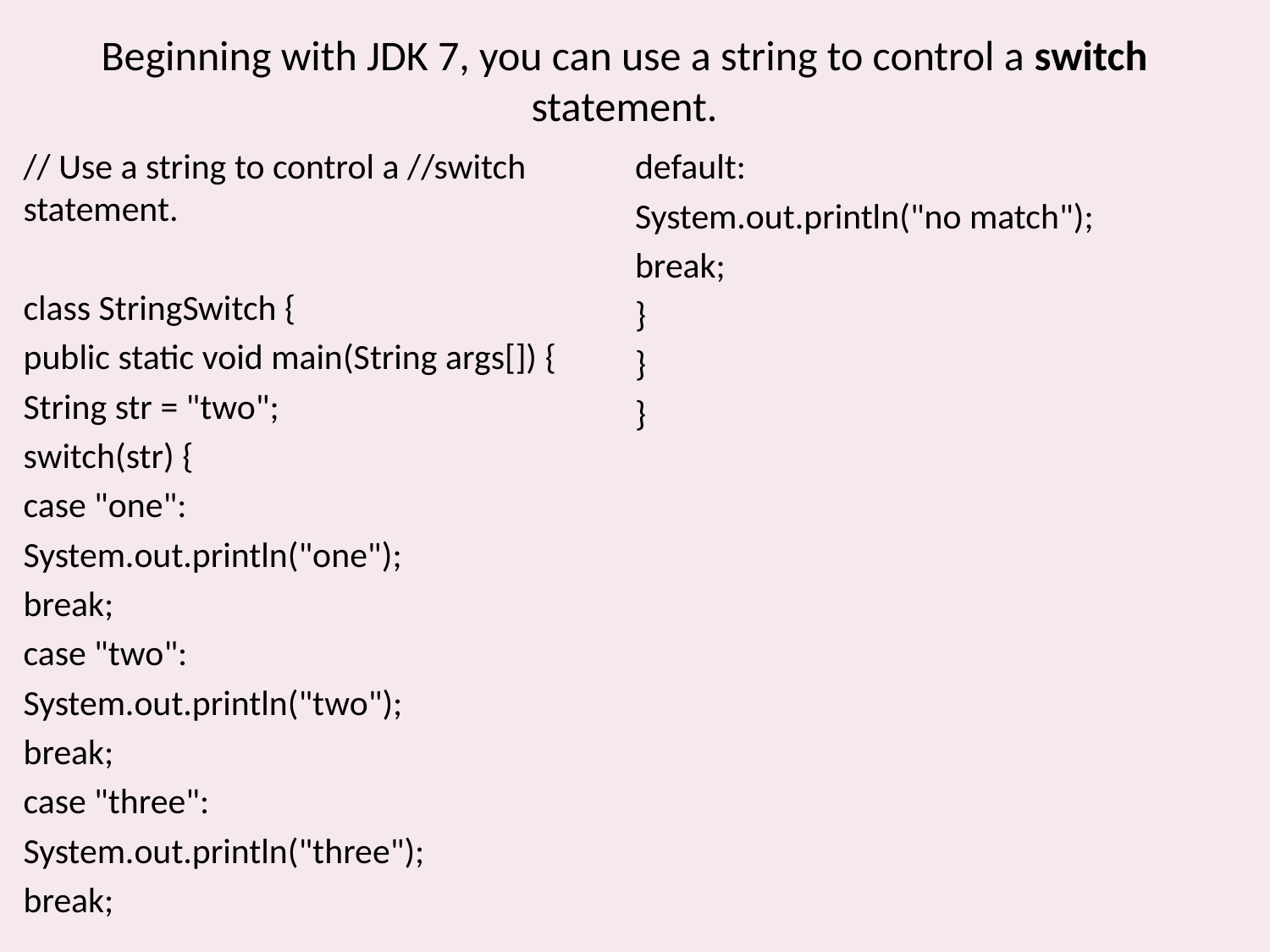

# Beginning with JDK 7, you can use a string to control a switch statement.
// Use a string to control a //switch statement.

class StringSwitch {
public static void main(String args[]) {
String str = "two";
switch(str) {
case "one":
System.out.println("one");
break;
case "two":
System.out.println("two");
break;
case "three":
System.out.println("three");
break;
default:
System.out.println("no match");
break;
}
}
}